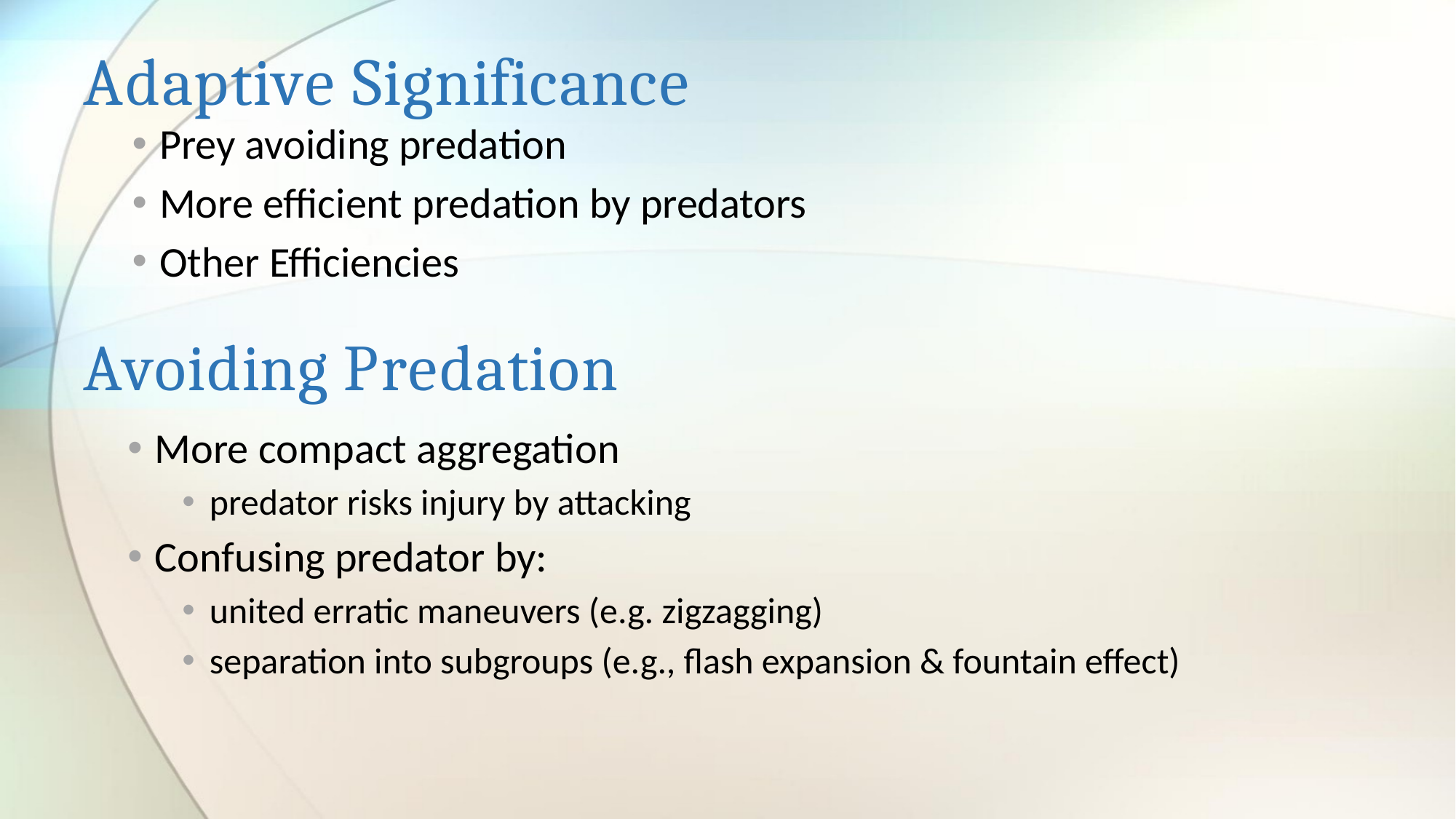

# Adaptive Significance
Prey avoiding predation
More efficient predation by predators
Other Efficiencies
Avoiding Predation
More compact aggregation
predator risks injury by attacking
Confusing predator by:
united erratic maneuvers (e.g. zigzagging)
separation into subgroups (e.g., flash expansion & fountain effect)